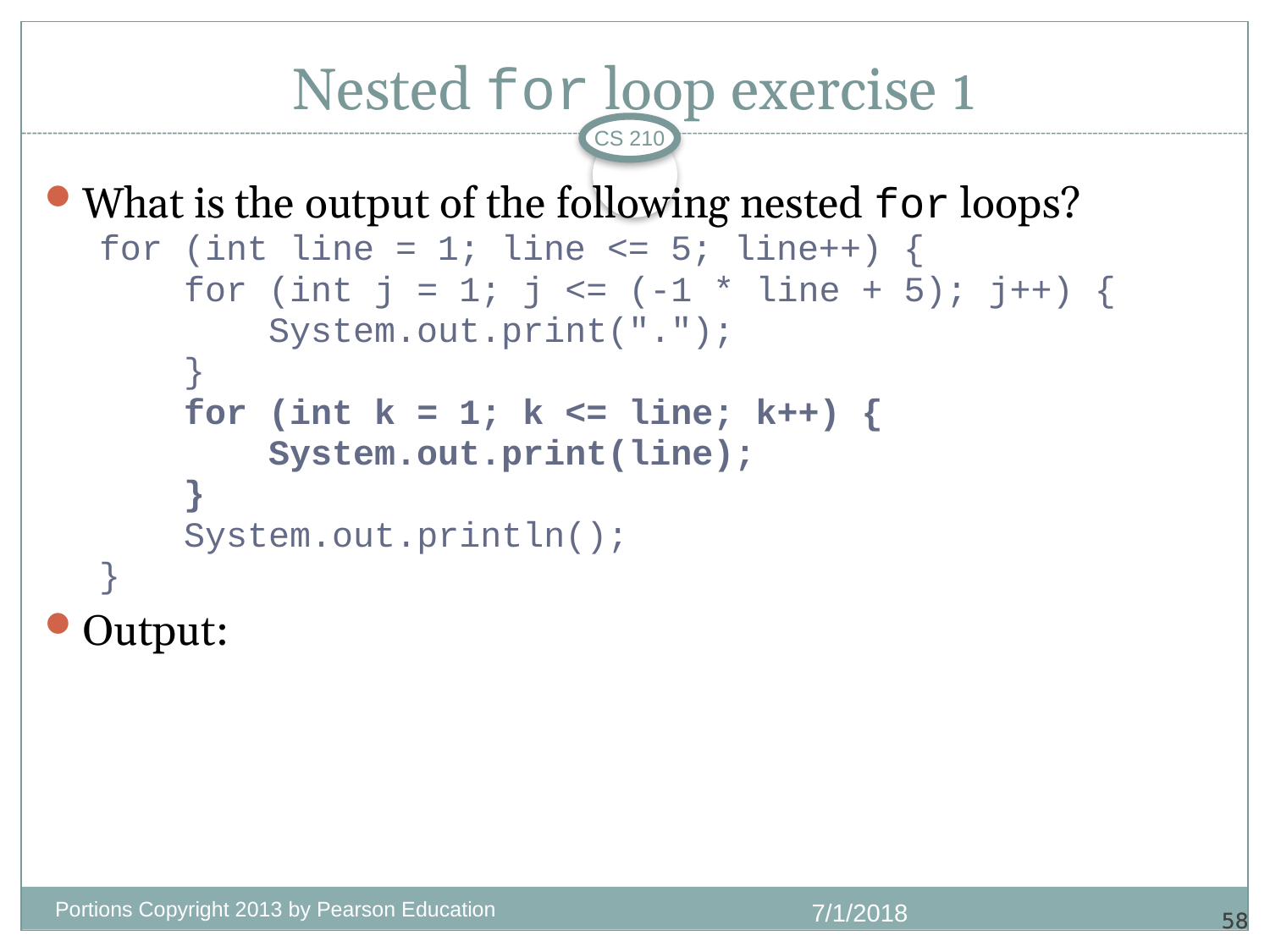

# Nested for loop exercise 1
CS 210
What is the output of the following nested for loops?
for (int line = 1; line <= 5; line++) {
    for (int j = 1; j <= (-1 * line + 5); j++) {
        System.out.print(".");
    }
    for (int k = 1; k <= line; k++) {
        System.out.print(line);
    }
    System.out.println();
}
Output:
Portions Copyright 2013 by Pearson Education
7/1/2018